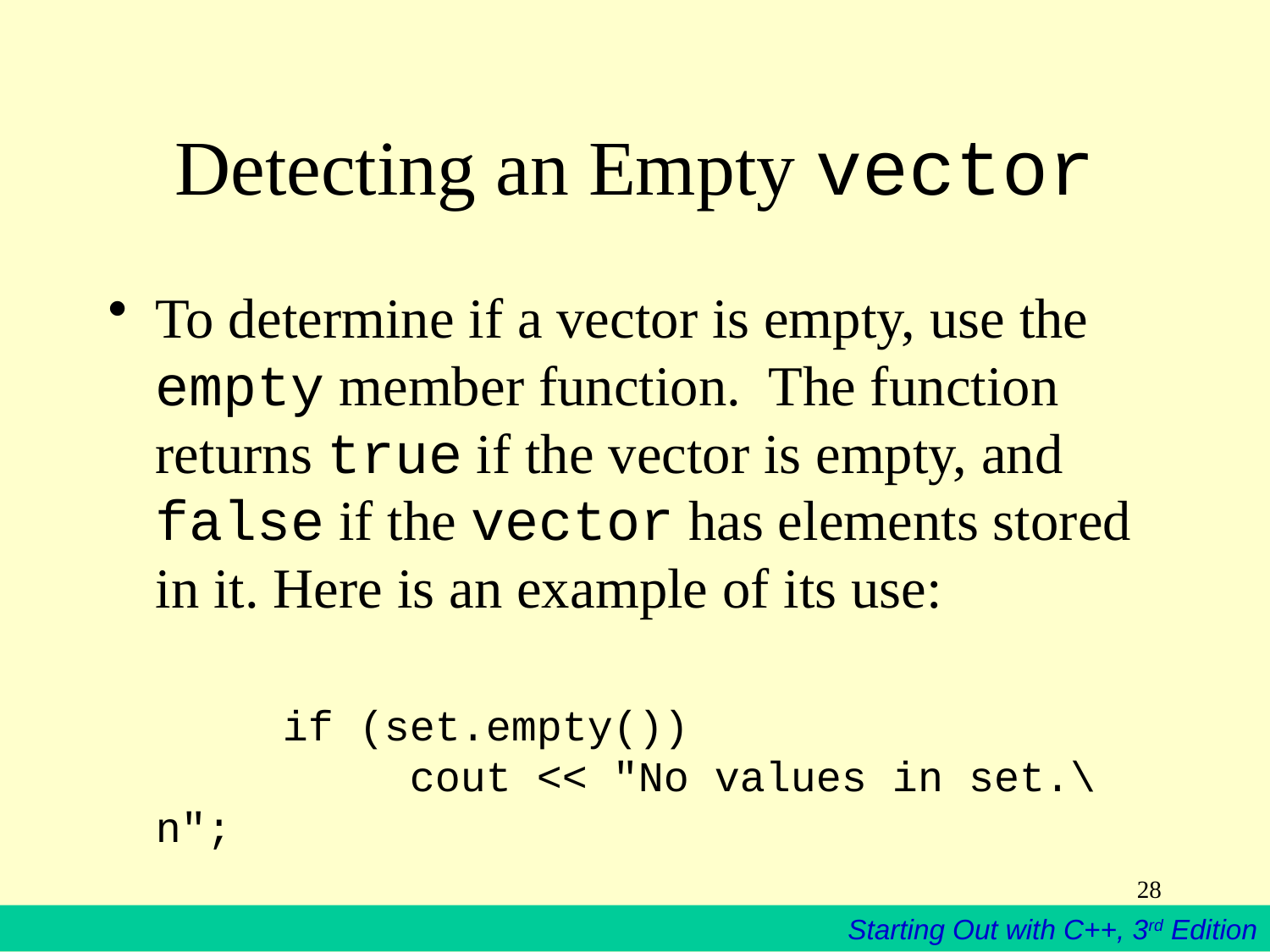

# Detecting an Empty vector
To determine if a vector is empty, use the empty member function.  The function returns true if the vector is empty, and false if the vector has elements stored in it. Here is an example of its use:
	if (set.empty())
		cout << "No values in set.\n";

28